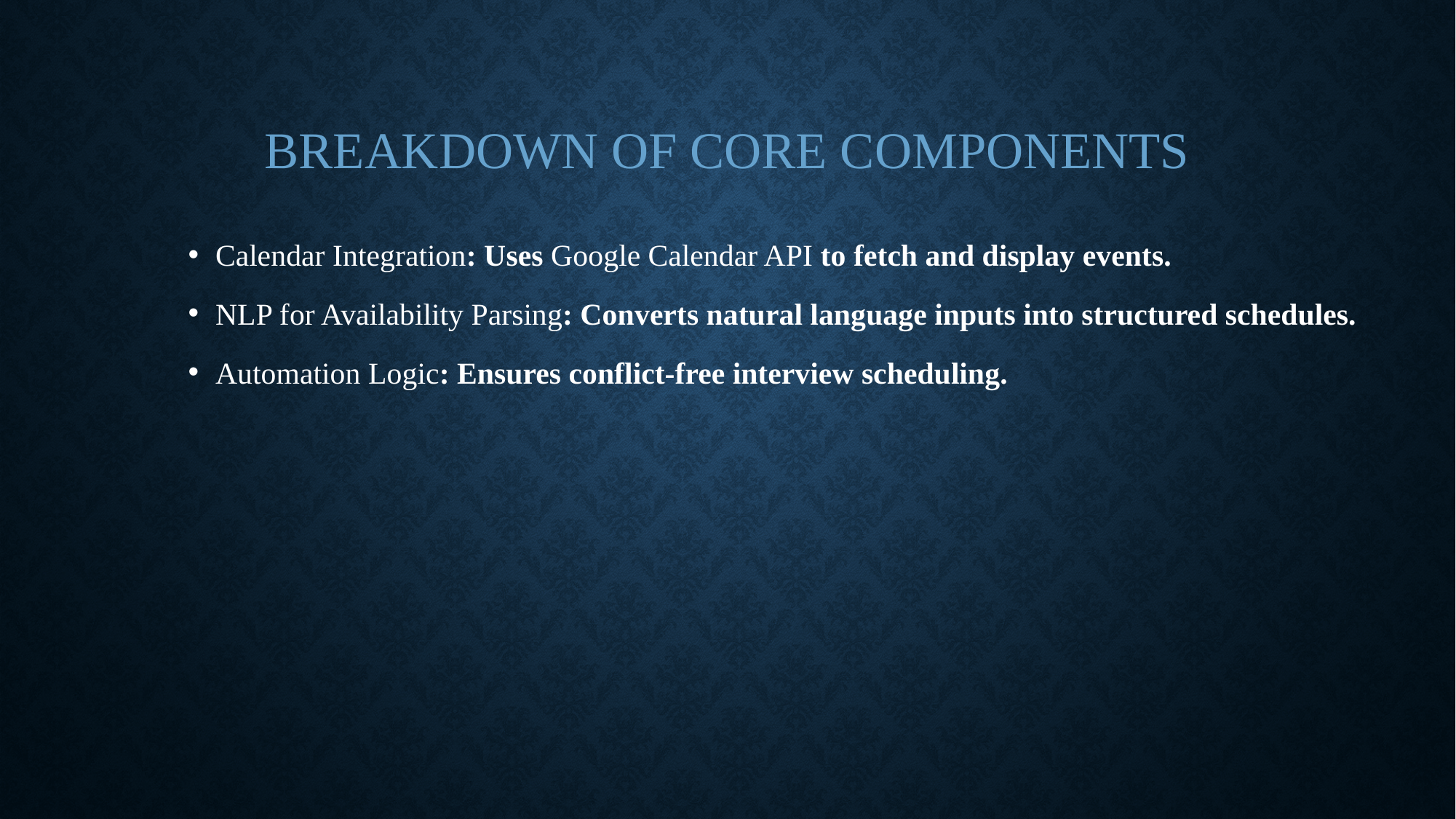

# Breakdown of Core Components
Calendar Integration: Uses Google Calendar API to fetch and display events.
NLP for Availability Parsing: Converts natural language inputs into structured schedules.
Automation Logic: Ensures conflict-free interview scheduling.